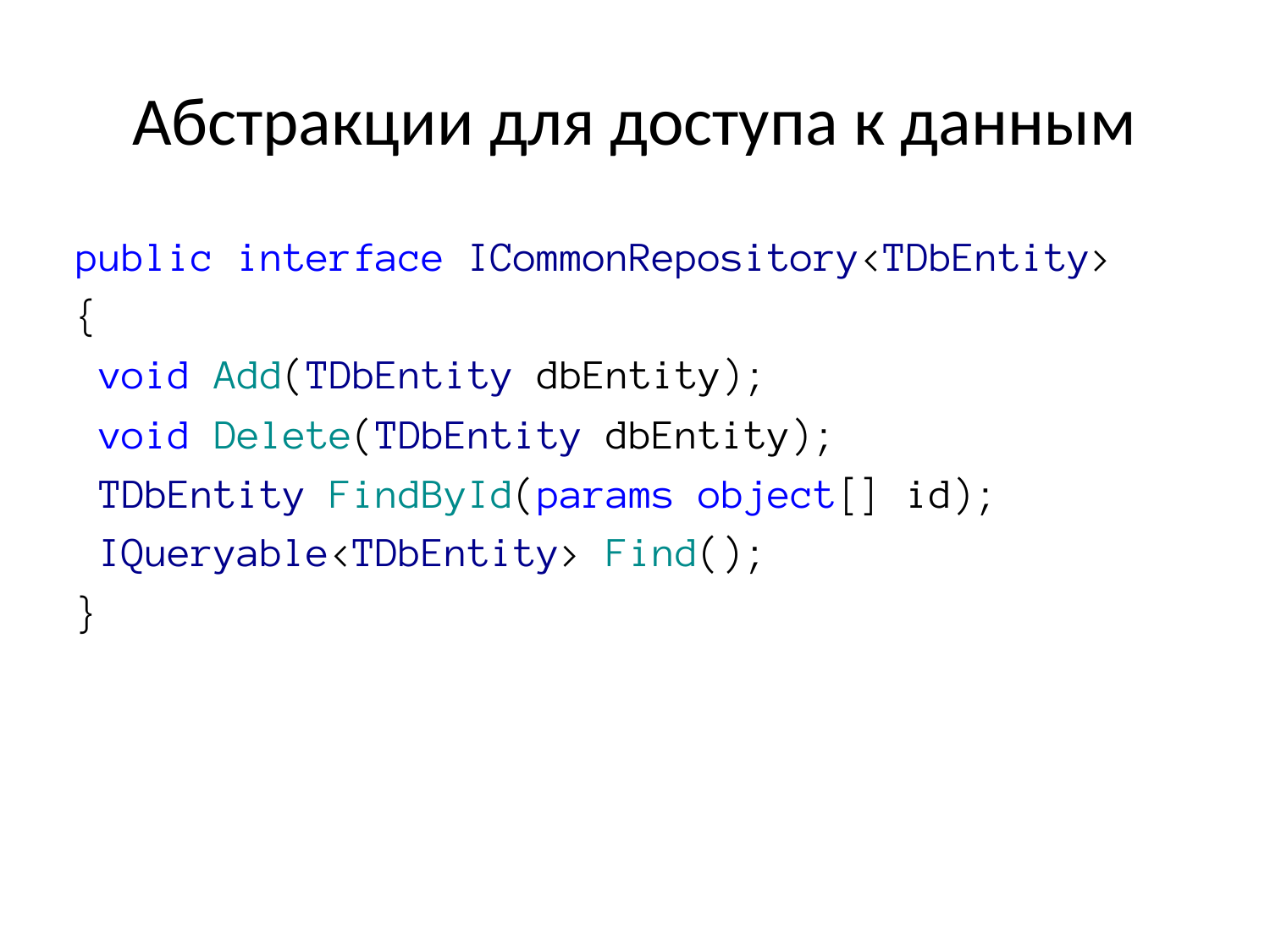

# Абстракции для доступа к данным
public interface ICommonRepository<TDbEntity>
{
 void Add(TDbEntity dbEntity);
 void Delete(TDbEntity dbEntity);
 TDbEntity FindById(params object[] id);
 IQueryable<TDbEntity> Find();
}